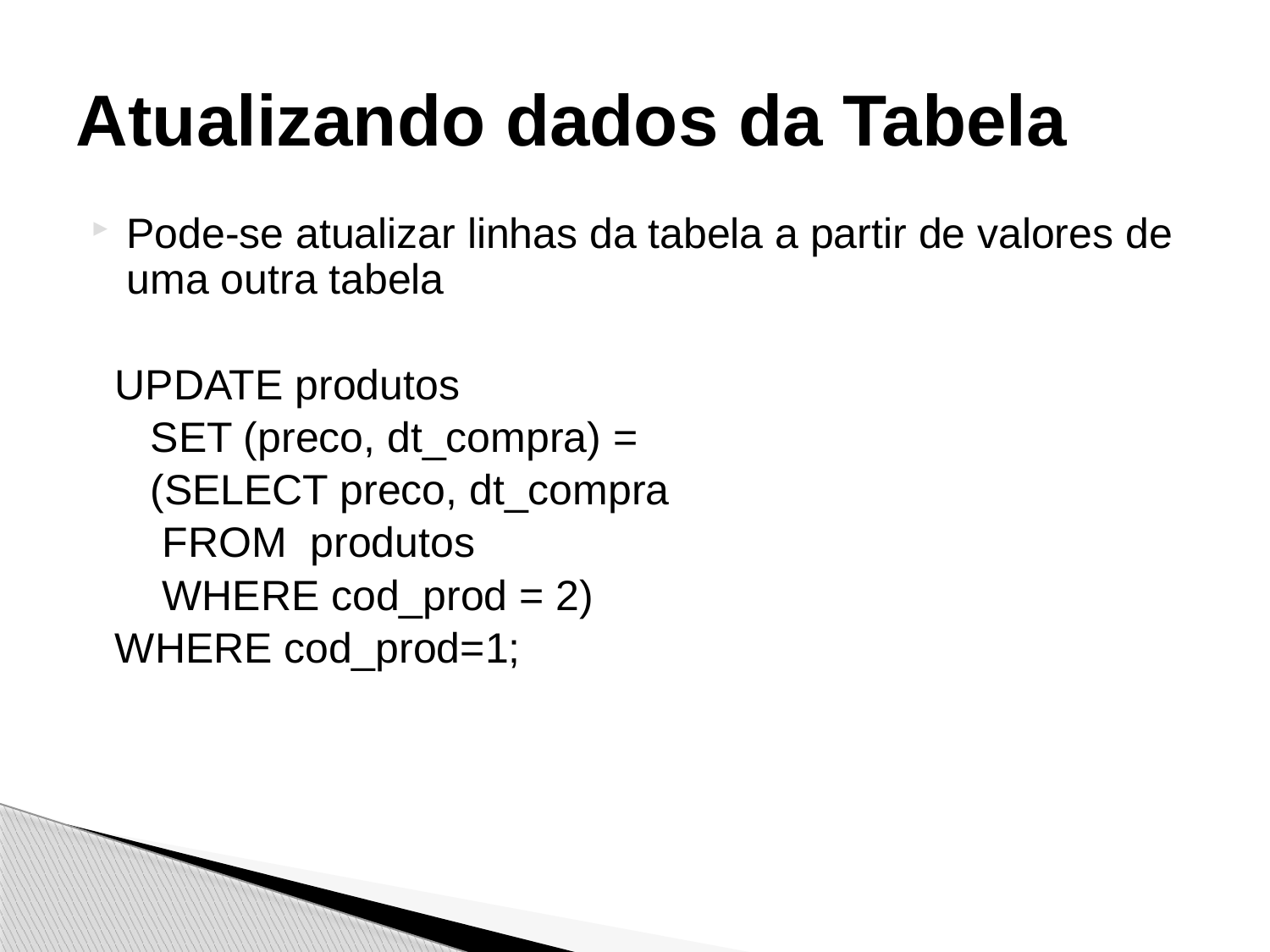

# Atualizando dados da Tabela
Pode-se atualizar linhas da tabela a partir de valores de uma outra tabela

  UPDATE produtos
     SET (preco, dt_compra) =
     (SELECT preco, dt_compra
      FROM  produtos
      WHERE cod_prod = 2)
  WHERE cod_prod=1;